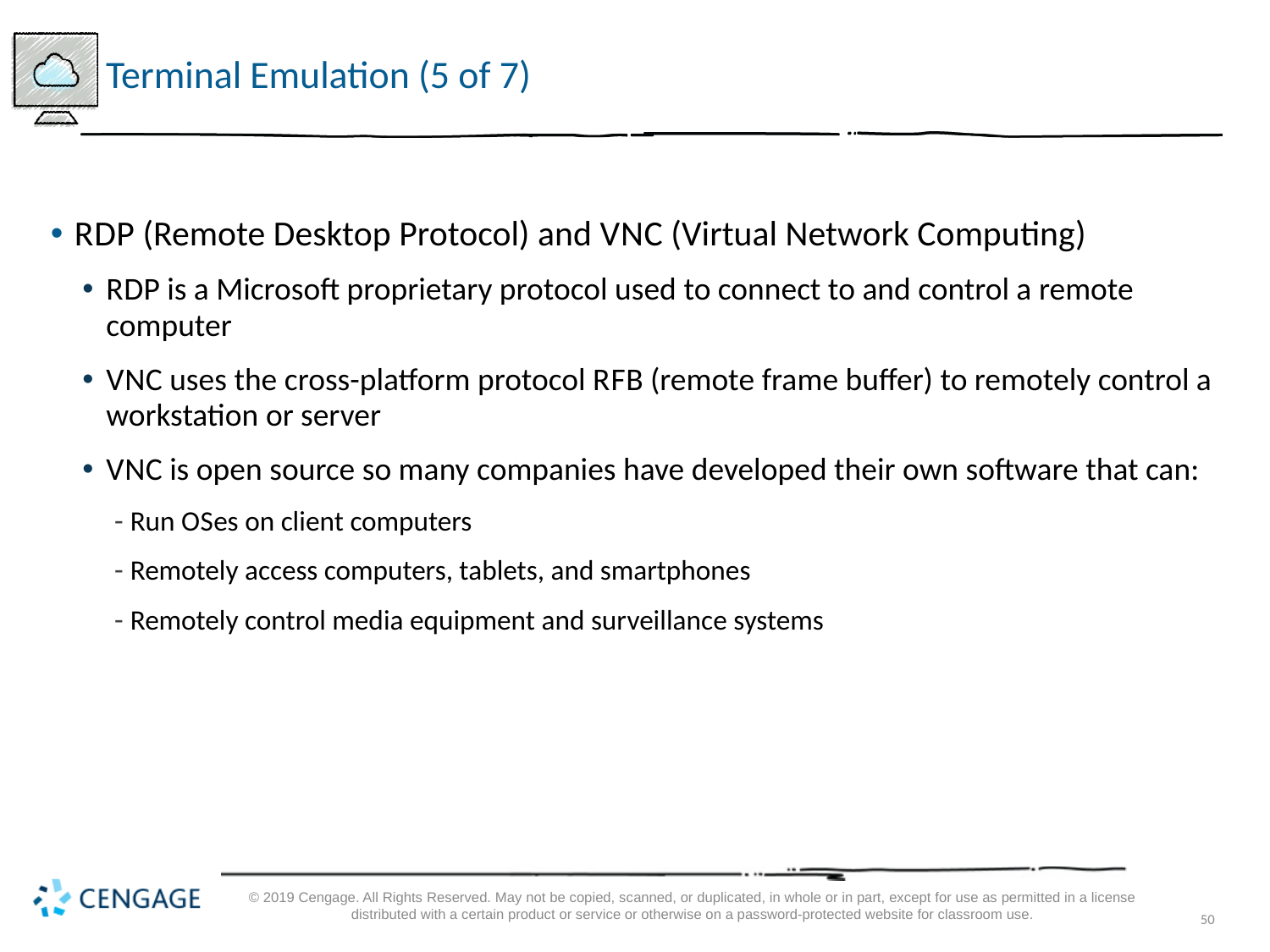

# Terminal Emulation (5 of 7)
R D P (Remote Desktop Protocol) and V N C (Virtual Network Computing)
R D P is a Microsoft proprietary protocol used to connect to and control a remote computer
V N C uses the cross-platform protocol R F B (remote frame buffer) to remotely control a workstation or server
V N C is open source so many companies have developed their own software that can:
Run O S es on client computers
Remotely access computers, tablets, and smartphones
Remotely control media equipment and surveillance systems
© 2019 Cengage. All Rights Reserved. May not be copied, scanned, or duplicated, in whole or in part, except for use as permitted in a license distributed with a certain product or service or otherwise on a password-protected website for classroom use.